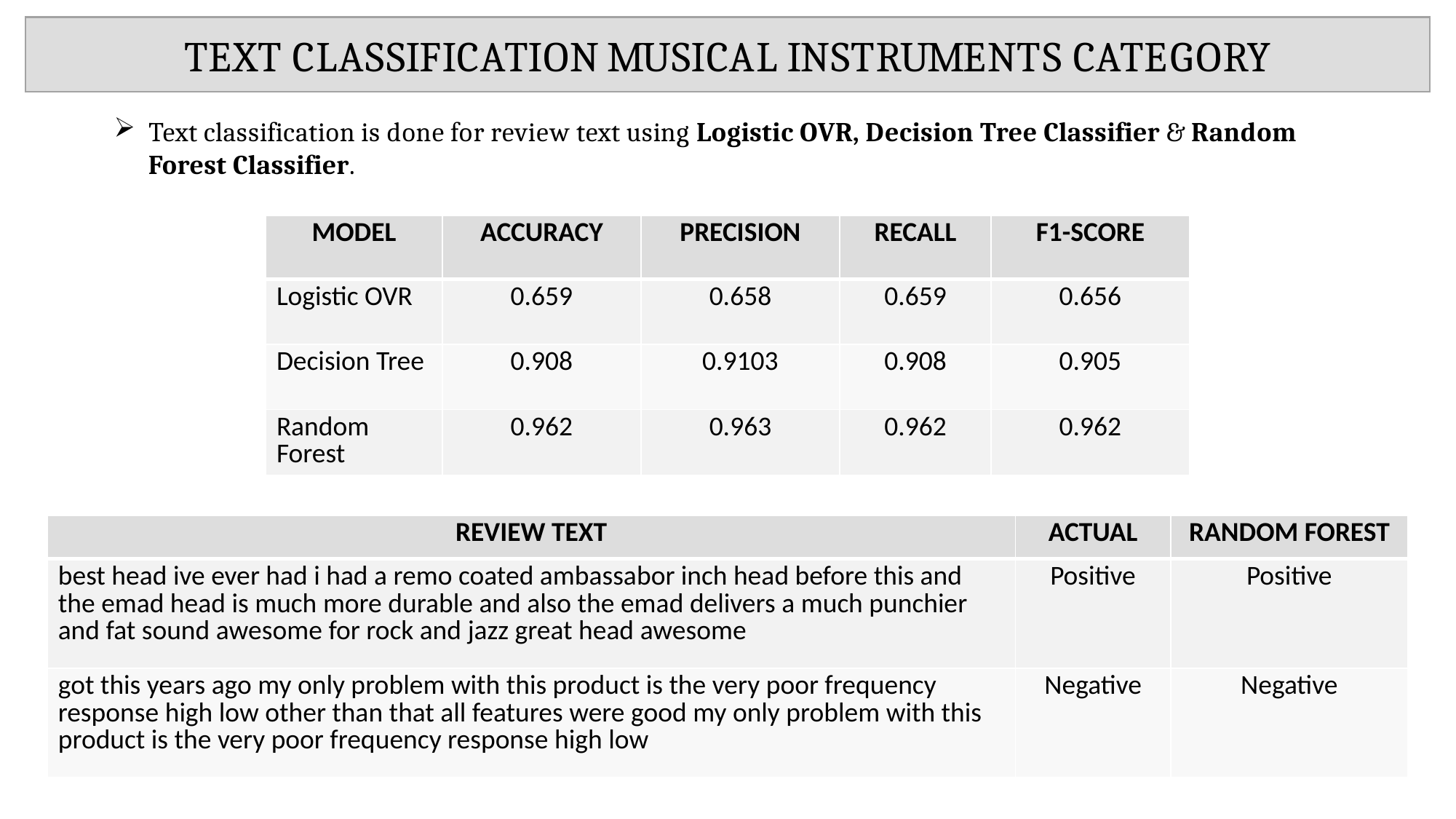

TEXT CLASSIFICATION MUSICAL INSTRUMENTS CATEGORY
Text classification is done for review text using Logistic OVR, Decision Tree Classifier & Random Forest Classifier.
| MODEL | ACCURACY | PRECISION | RECALL | F1-SCORE |
| --- | --- | --- | --- | --- |
| Logistic OVR | 0.659 | 0.658 | 0.659 | 0.656 |
| Decision Tree | 0.908 | 0.9103 | 0.908 | 0.905 |
| Random Forest | 0.962 | 0.963 | 0.962 | 0.962 |
| REVIEW TEXT | ACTUAL | RANDOM FOREST |
| --- | --- | --- |
| best head ive ever had i had a remo coated ambassabor inch head before this and the emad head is much more durable and also the emad delivers a much punchier and fat sound awesome for rock and jazz great head awesome | Positive | Positive |
| got this years ago my only problem with this product is the very poor frequency response high low other than that all features were good my only problem with this product is the very poor frequency response high low | Negative | Negative |